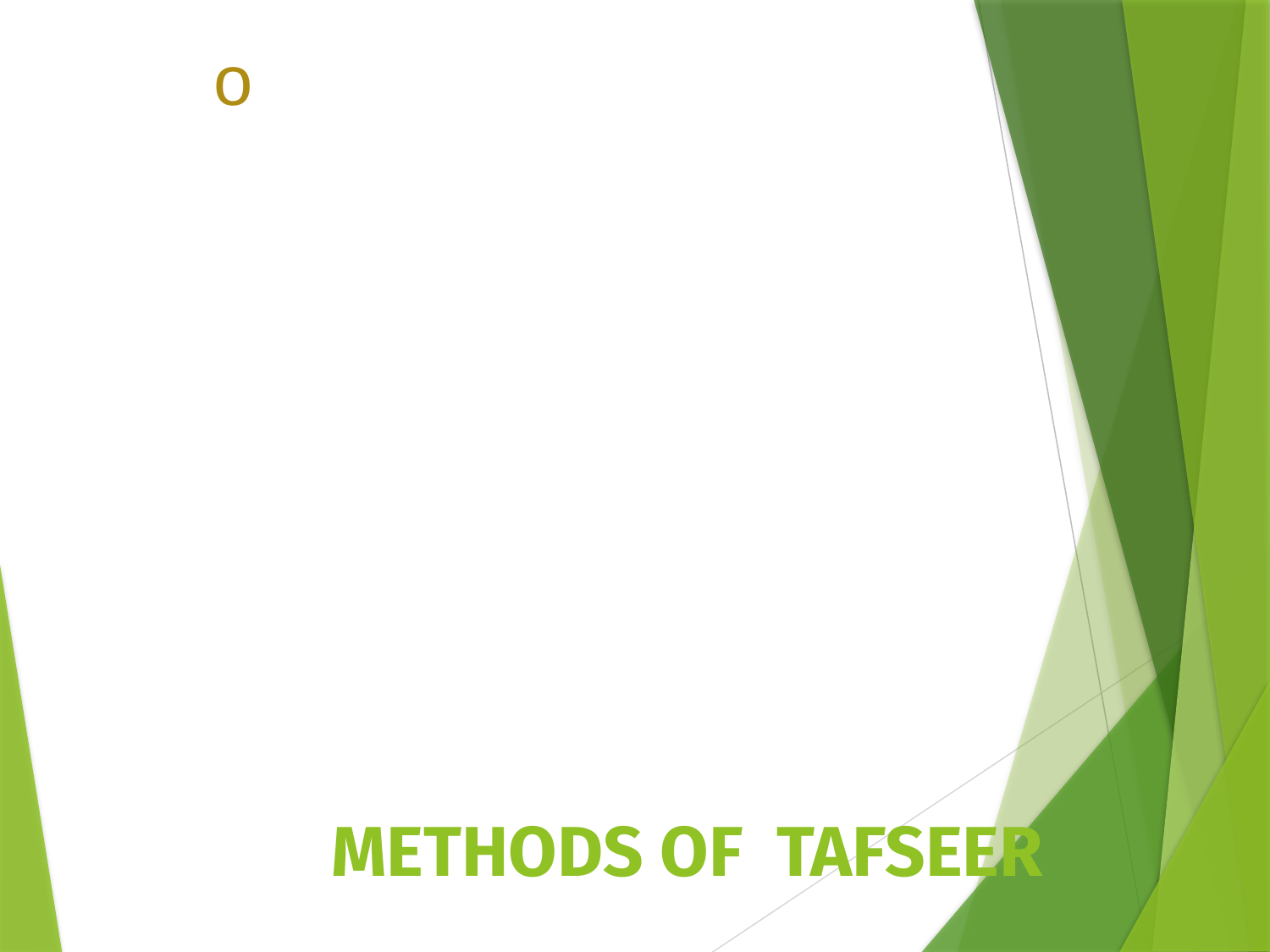

# METHODS OF  TAFSEER Tafseer of Quran by Quran Tafseer of Quran by the Sunnah Tafseer of Quran by Aasaar Tafseer of Quran by Language Tafseer of Quran by Opinion